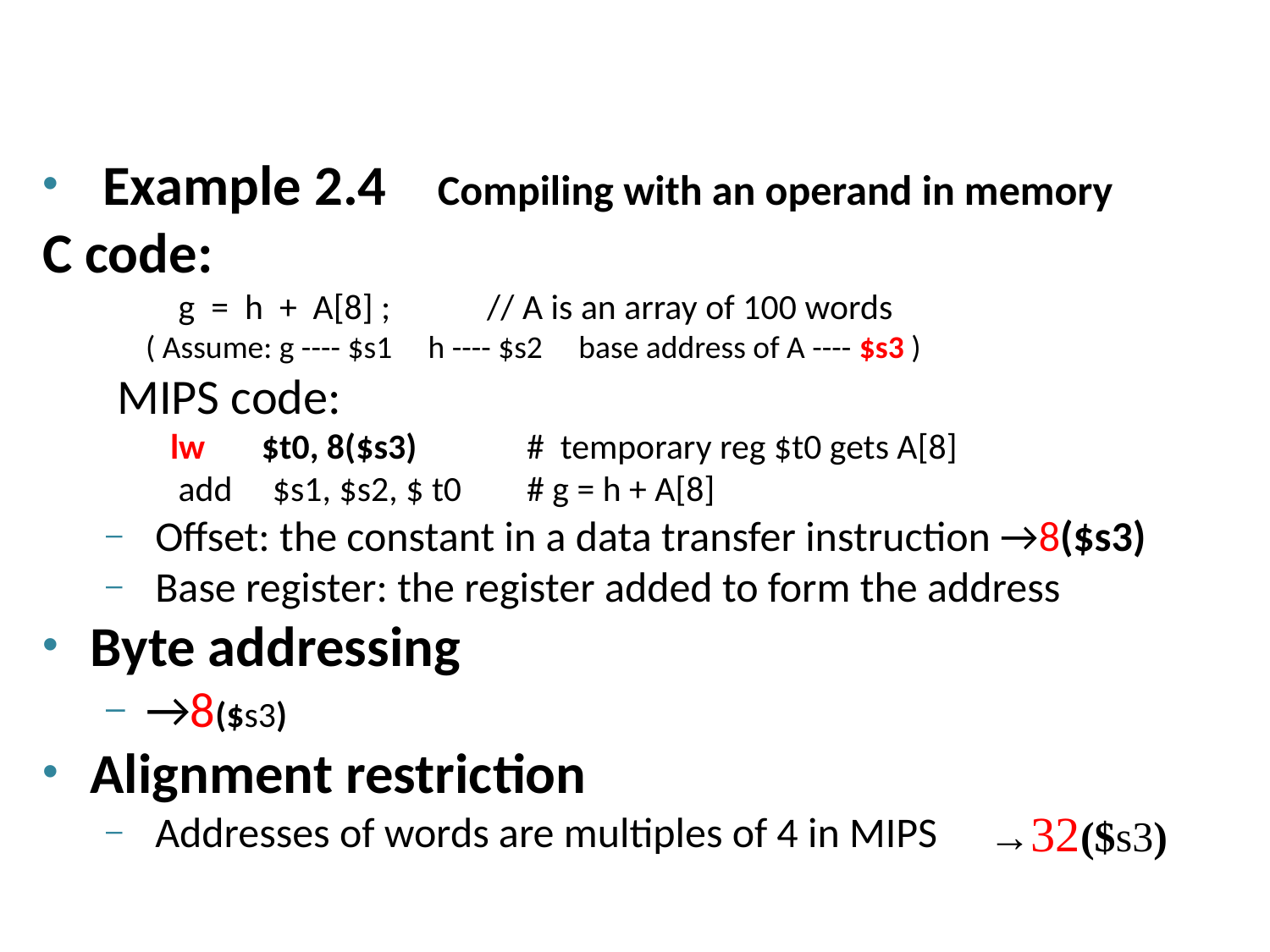

Example 2.4    Compiling with an operand in memory
C code:
         g  =  h  +  A[8] ;            // A is an array of 100 words
( Assume: g ---- $s1     h ---- $s2     base address of A ---- $s3 )
 MIPS code:
        lw       $t0, 8($s3)          	#  temporary reg $t0 gets A[8]
         add     $s1, $s2, $ t0        	# g = h + A[8]
 Offset: the constant in a data transfer instruction →8($s3)
 Base register: the register added to form the address
Byte addressing
→8($s3)
Alignment restriction
 Addresses of words are multiples of 4 in MIPS
→32($s3)